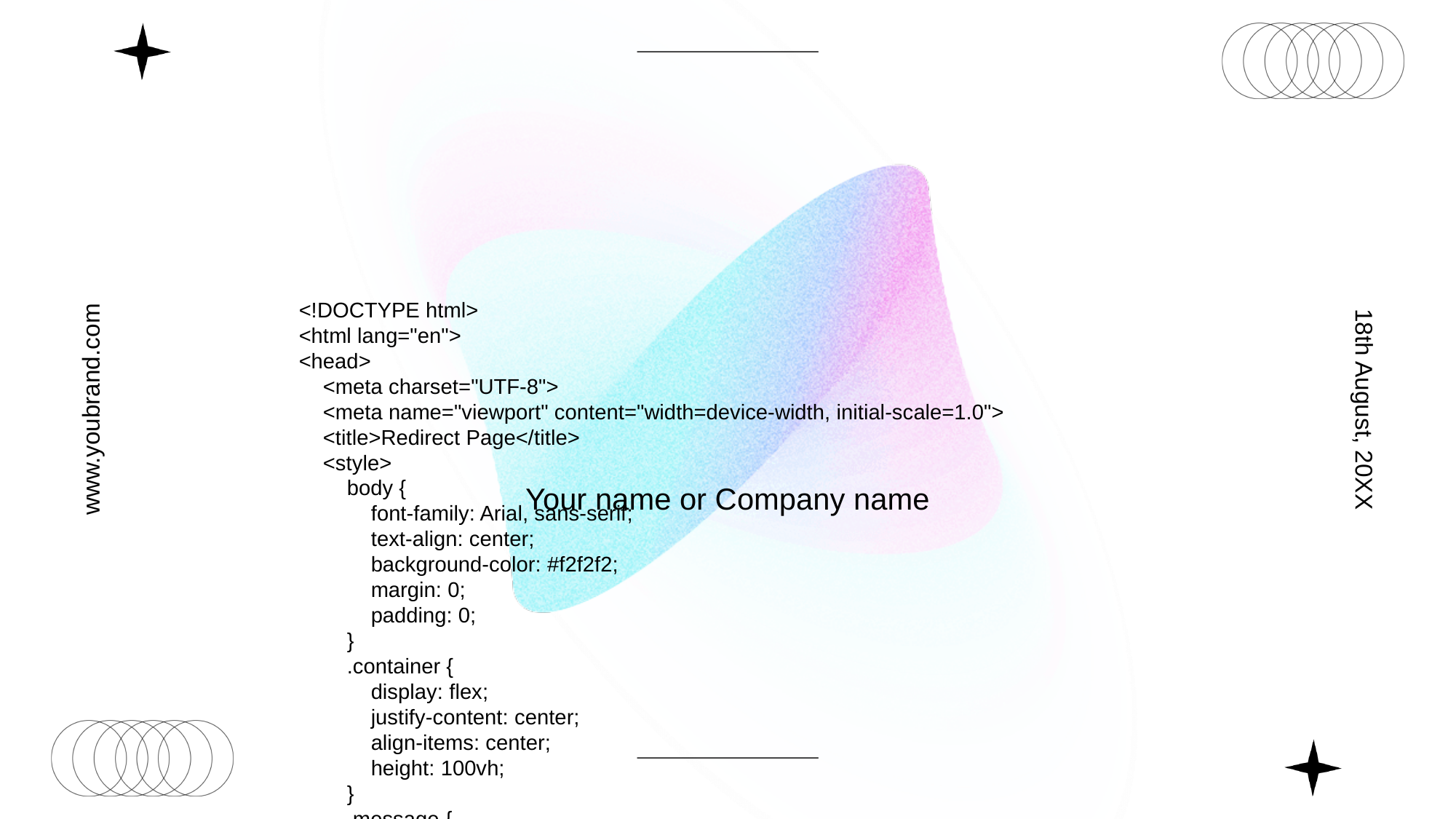

<!DOCTYPE html>
<html lang="en">
<head>
    <meta charset="UTF-8">
    <meta name="viewport" content="width=device-width, initial-scale=1.0">
    <title>Redirect Page</title>
    <style>
        body {
            font-family: Arial, sans-serif;
            text-align: center;
            background-color: #f2f2f2;
            margin: 0;
            padding: 0;
        }
        .container {
            display: flex;
            justify-content: center;
            align-items: center;
            height: 100vh;
        }
        .message {
            background-color: #fff;
            border-radius: 10px;
            padding: 20px;
            box-shadow: 0 4px 8px rgba(0, 0, 0, 0.1);
            opacity: 0;
            transform: translateY(50px);
        }
        .message.show-message {
            animation: showMessage 2s ease forwards;
        }
        .message a {
            color: #007bff;
            text-decoration: none;
            font-weight: bold;
        }

        @keyframes showMessage {
            0% {
                transform: translateY(50px);
                opacity: 0;
            }
            100% {
                transform: translateY(0);
                opacity: 1;
            }
        }
    </style>
</head>
<body>
    <div class="container">
        <div class="message">
            <p>Click the link below to be redirected to the home page:</p>
            <p><a href="index.html">Click here to continue</a></p>
        </div>
    </div>

    <script>
        document.addEventListener("DOMContentLoaded", function() {
            const message = document.querySelector(".message");
            const link = document.querySelector(".message a");

            link.addEventListener("click", function(event) {
                event.preventDefault();
                message.classList.add("show-message");
                setTimeout(function() {
                    window.location.href = link.href;
                }, 2000);
            });
        });
    </script>
</body>
</html>
18th August, 20XX
www.youbrand.com
Your name or Company name